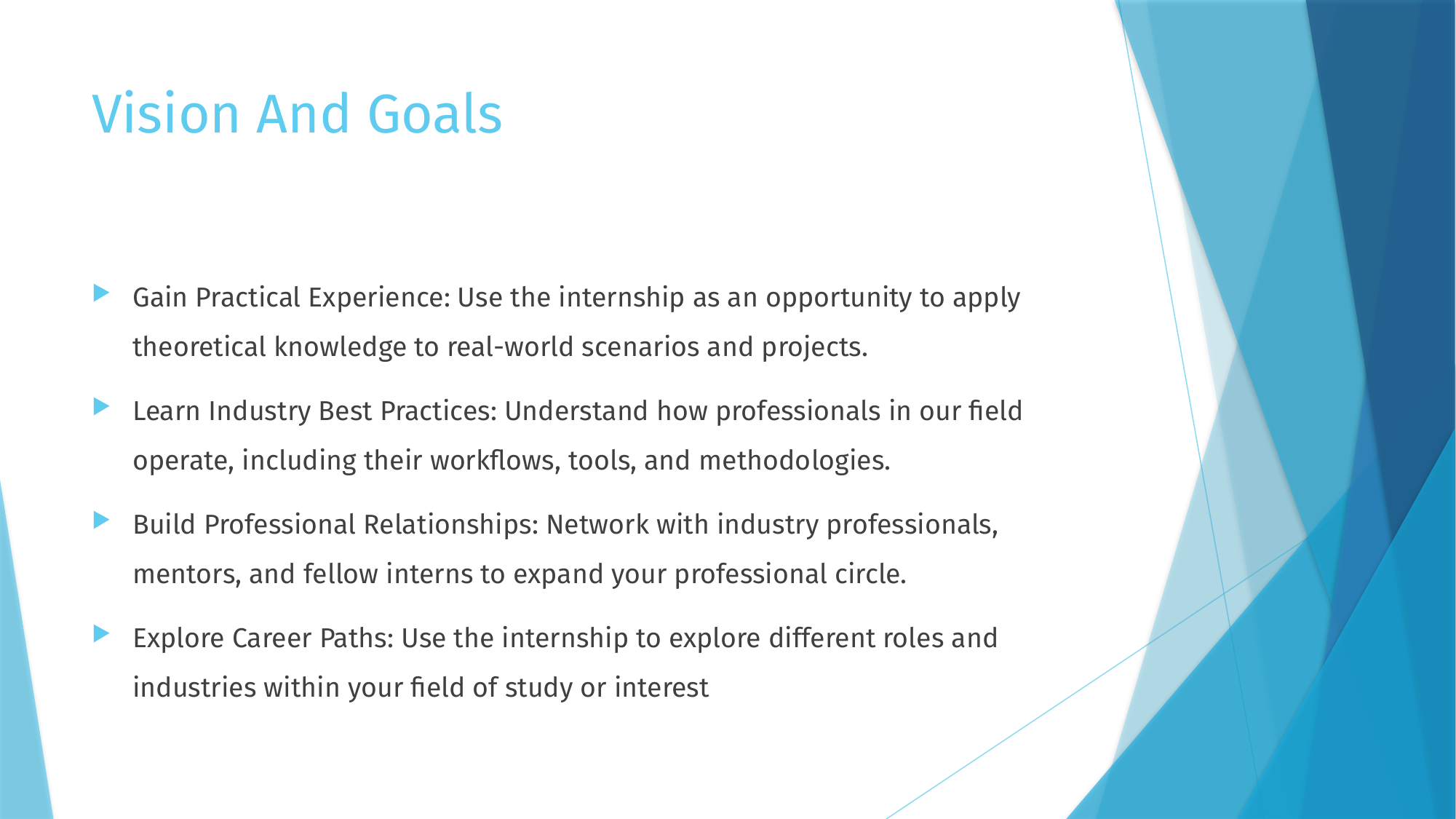

# Vision And Goals
Gain Practical Experience: Use the internship as an opportunity to apply theoretical knowledge to real-world scenarios and projects.
Learn Industry Best Practices: Understand how professionals in our field operate, including their workflows, tools, and methodologies.
Build Professional Relationships: Network with industry professionals, mentors, and fellow interns to expand your professional circle.
Explore Career Paths: Use the internship to explore different roles and industries within your field of study or interest